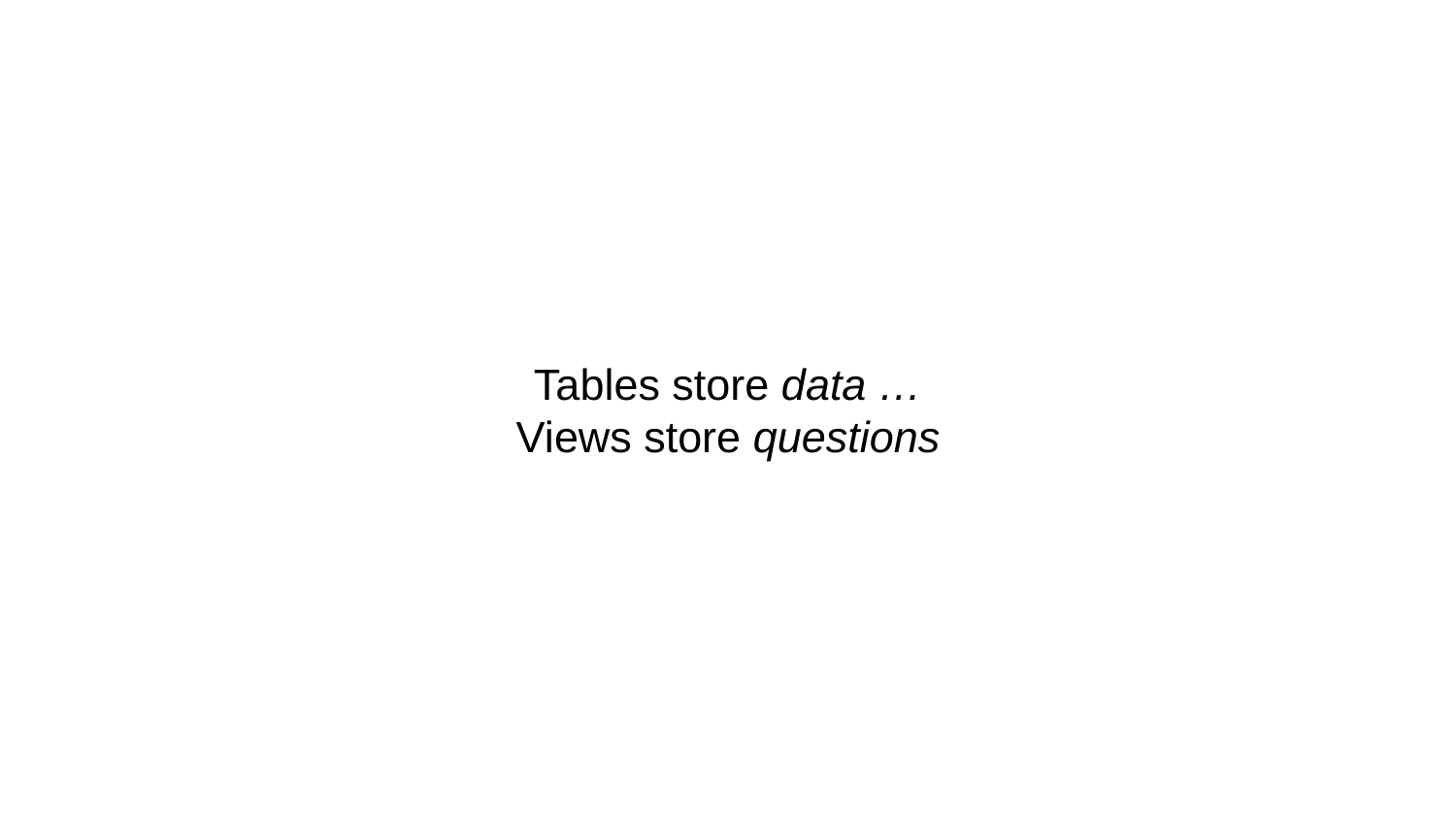

# Tables store data …
Views store questions